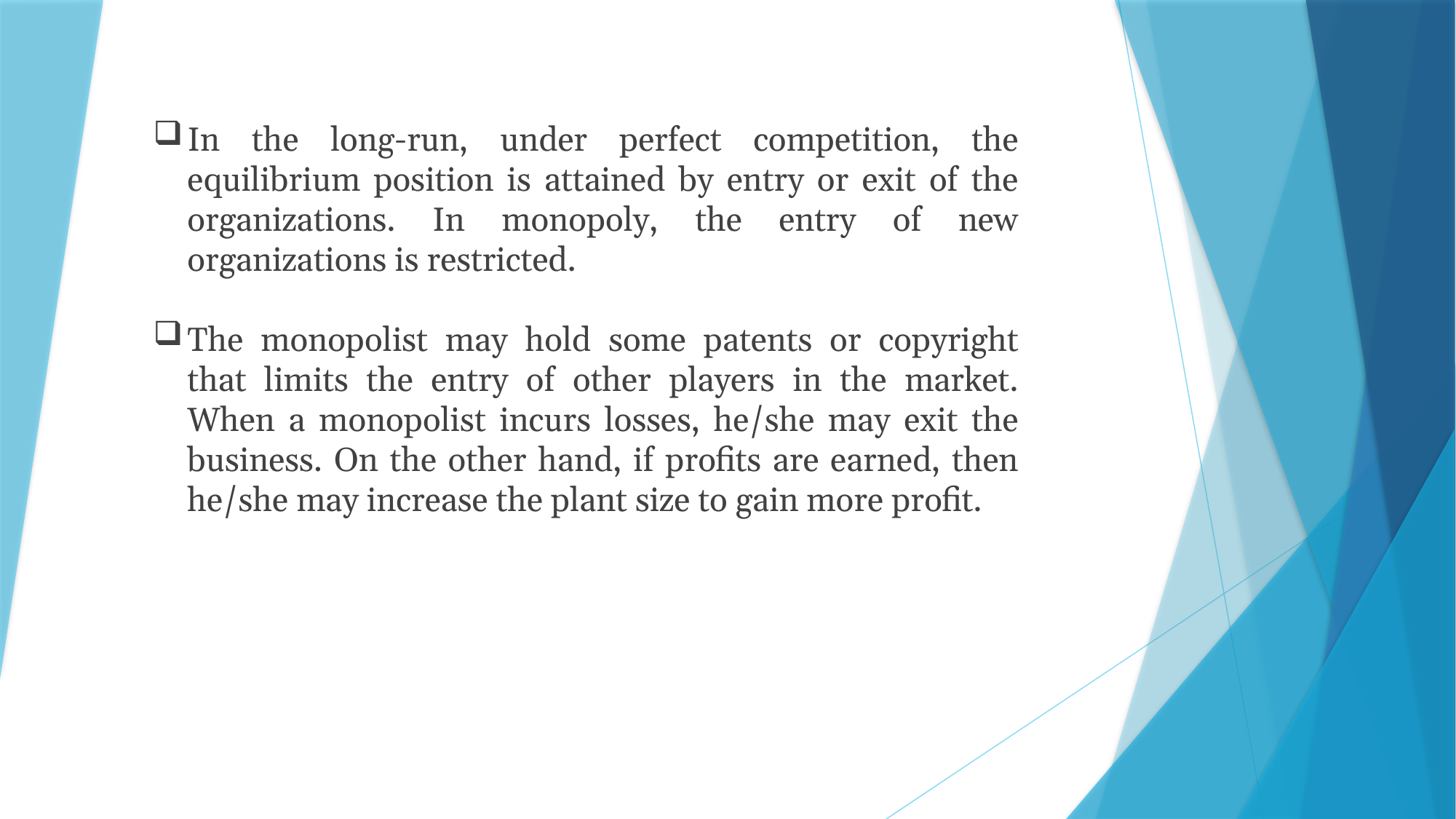

In the long-run, under perfect competition, the equilibrium position is attained by entry or exit of the organizations. In monopoly, the entry of new organizations is restricted.

The monopolist may hold some patents or copyright that limits the entry of other players in the market. When a monopolist incurs losses, he/she may exit the business. On the other hand, if profits are earned, then he/she may increase the plant size to gain more profit.